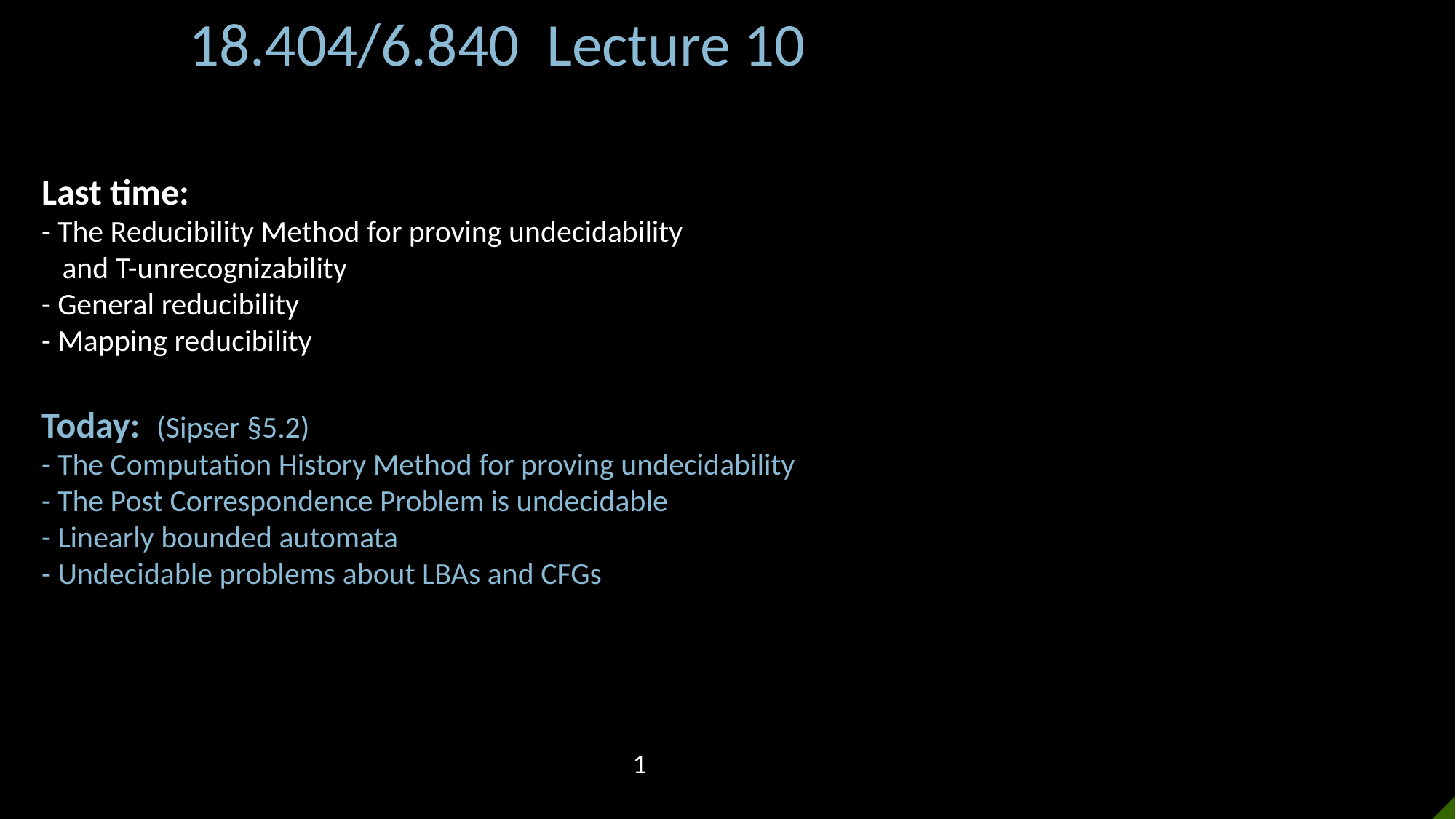

18.404/6.840  Lecture 10
Last time:
- The Reducibility Method for proving undecidability
   and T-unrecognizability
- General reducibility
- Mapping reducibility

Today:  (Sipser §5.2)
- The Computation History Method for proving undecidability
- The Post Correspondence Problem is undecidable
- Linearly bounded automata
- Undecidable problems about LBAs and CFGs

1